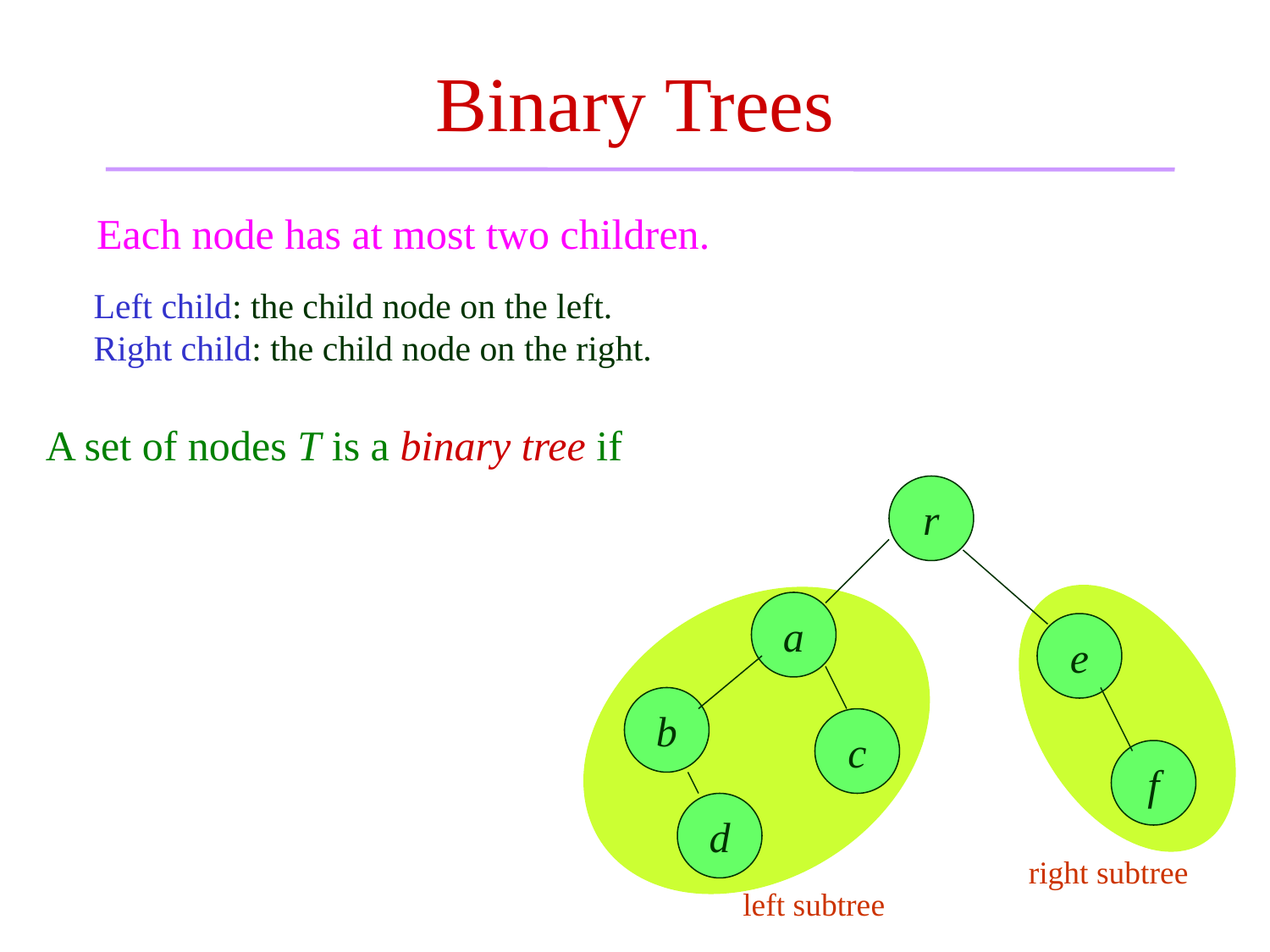

# Binary Trees

Each node has at most two children.
Left child: the child node on the left.
Right child: the child node on the right.
A set of nodes T is a binary tree if
r
 a) it is empty, or
 b) it consists of three disjoint subsets:
          1)  a root node
          2)  a left binary subtree
          3)  a right binary subtree

a

e

b

c
f

d
right subtree
left subtree